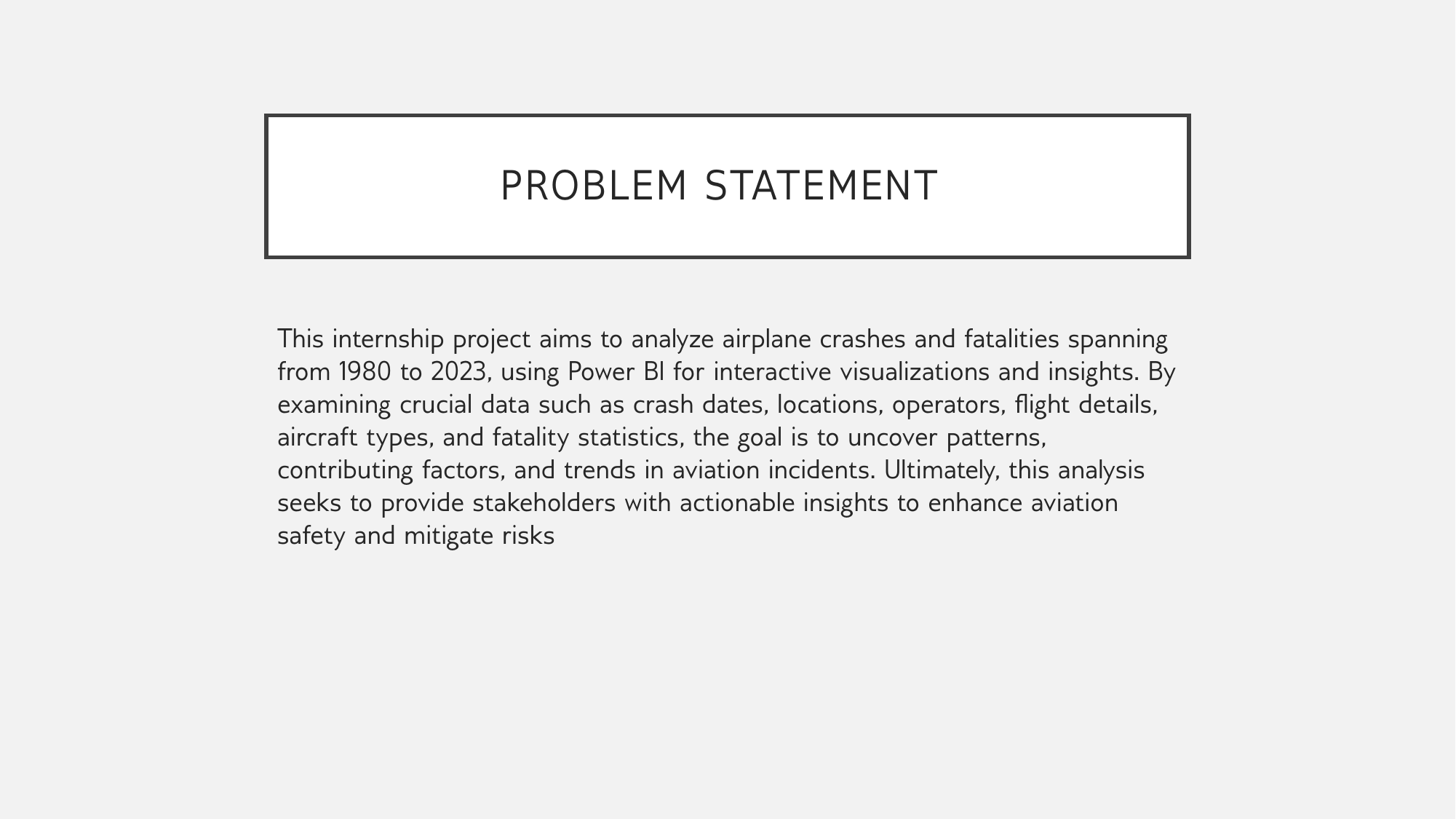

# Problem Statement
This internship project aims to analyze airplane crashes and fatalities spanning from 1980 to 2023, using Power BI for interactive visualizations and insights. By examining crucial data such as crash dates, locations, operators, flight details, aircraft types, and fatality statistics, the goal is to uncover patterns, contributing factors, and trends in aviation incidents. Ultimately, this analysis seeks to provide stakeholders with actionable insights to enhance aviation safety and mitigate risks